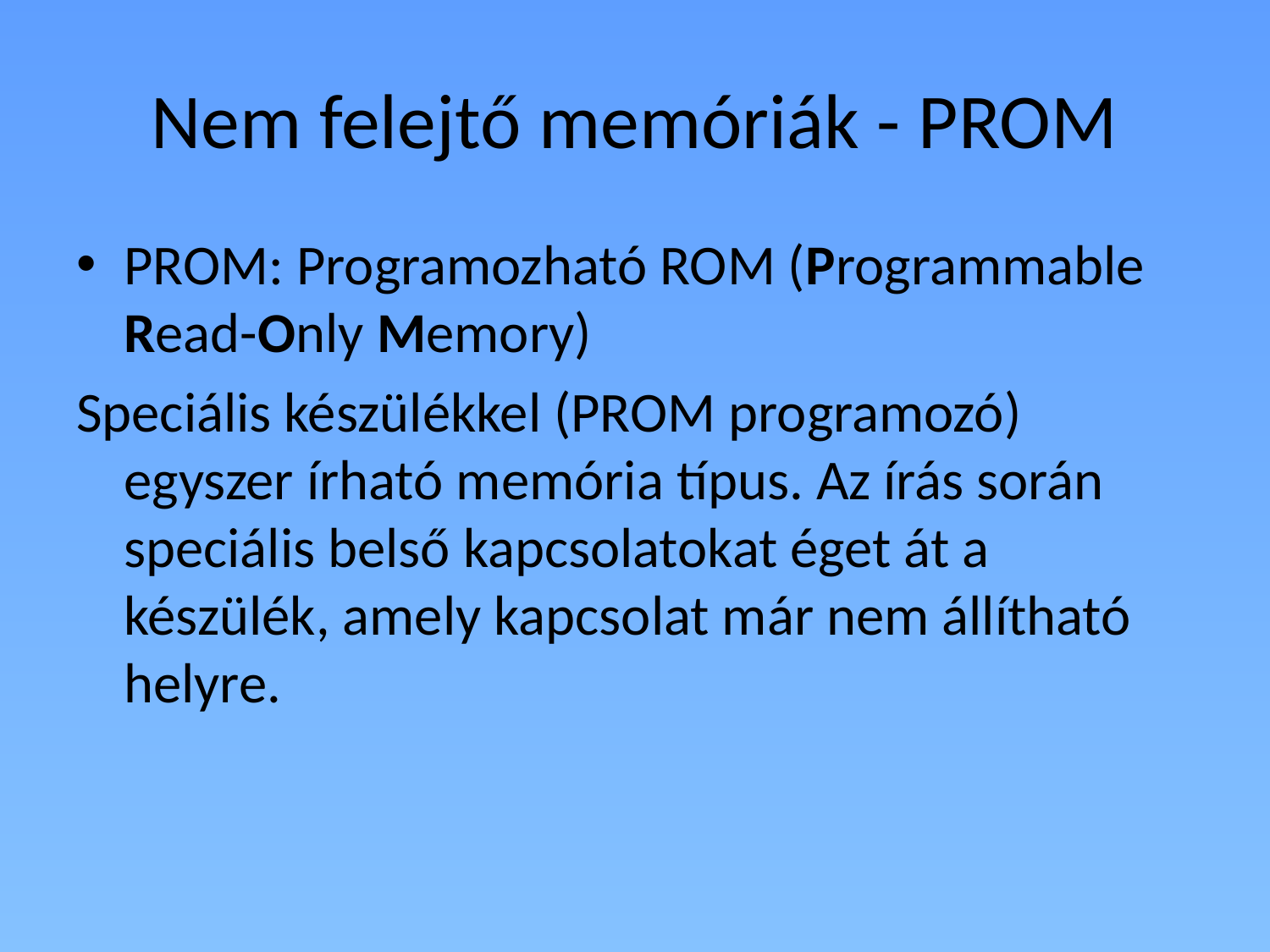

# Nem felejtő memóriák - PROM
PROM: Programozható ROM (Programmable Read-Only Memory)
Speciális készülékkel (PROM programozó) egyszer írható memória típus. Az írás során speciális belső kapcsolatokat éget át a készülék, amely kapcsolat már nem állítható helyre.